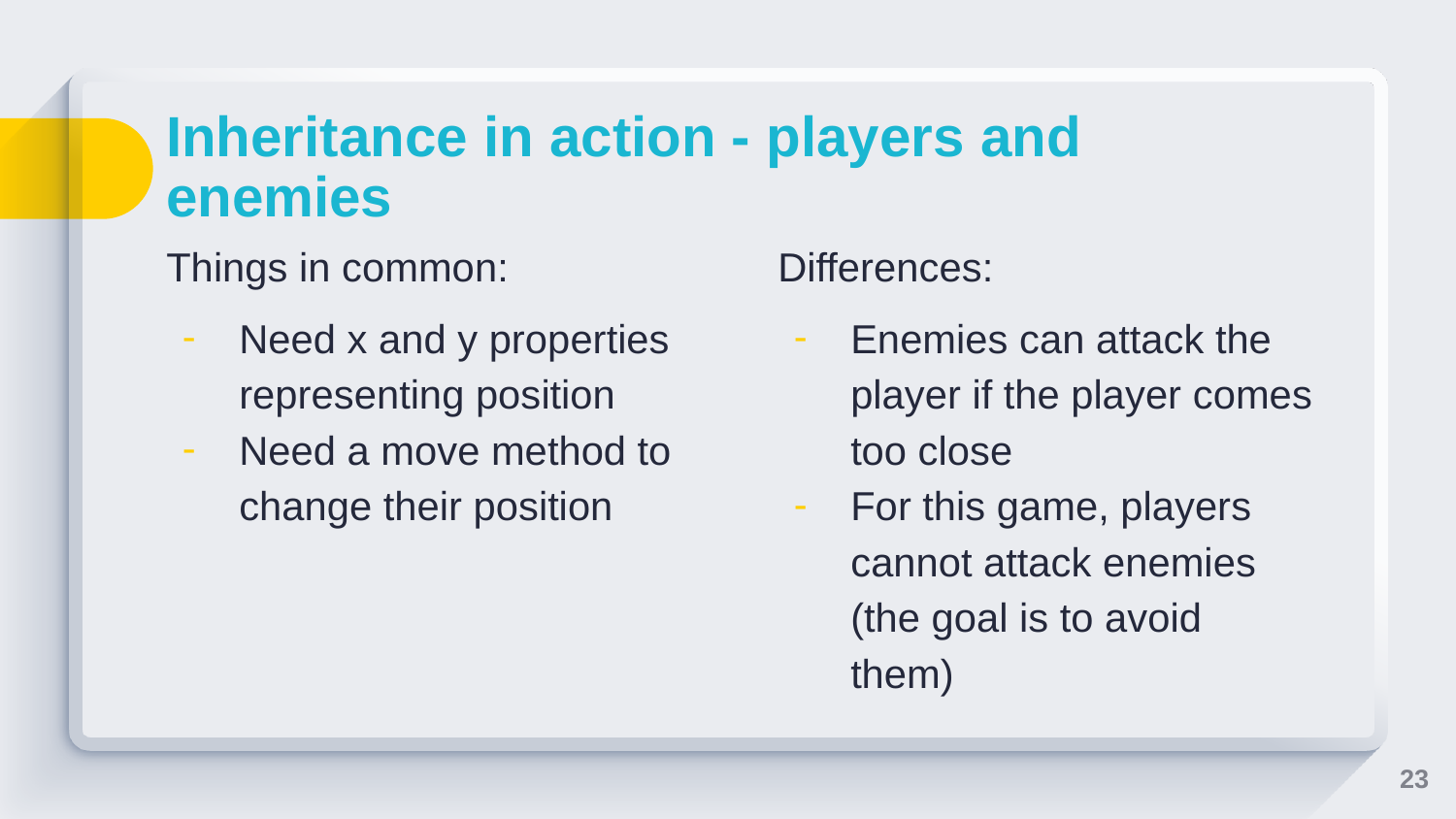

# Inheritance in action - players and enemies
Things in common:
Need x and y properties representing position
Need a move method to change their position
Differences:
Enemies can attack the player if the player comes too close
For this game, players cannot attack enemies (the goal is to avoid them)
23